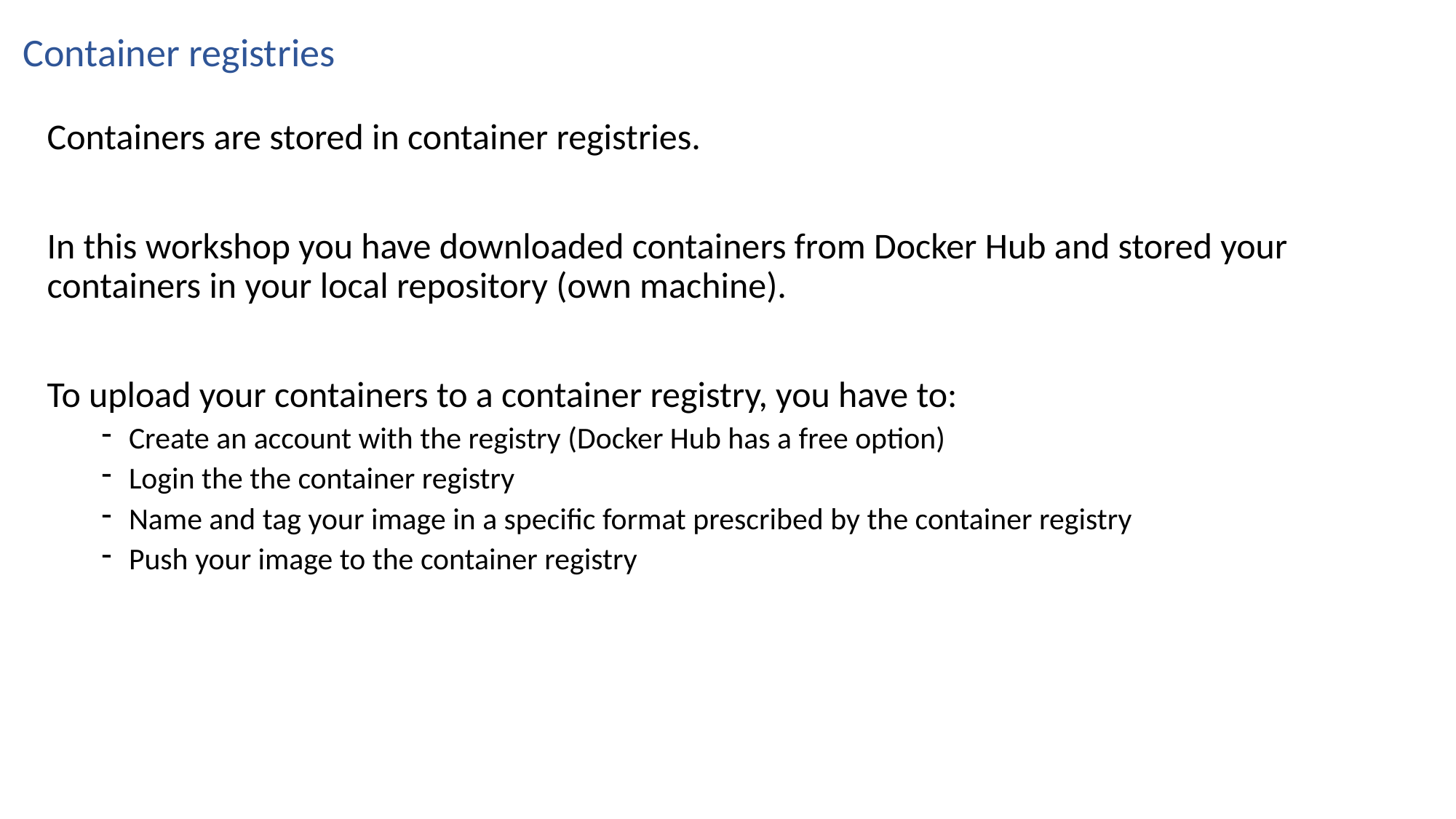

# Container registries
Containers are stored in container registries.

In this workshop you have downloaded containers from Docker Hub and stored your containers in your local repository (own machine).

To upload your containers to a container registry, you have to:
Create an account with the registry (Docker Hub has a free option)
Login the the container registry
Name and tag your image in a specific format prescribed by the container registry
Push your image to the container registry